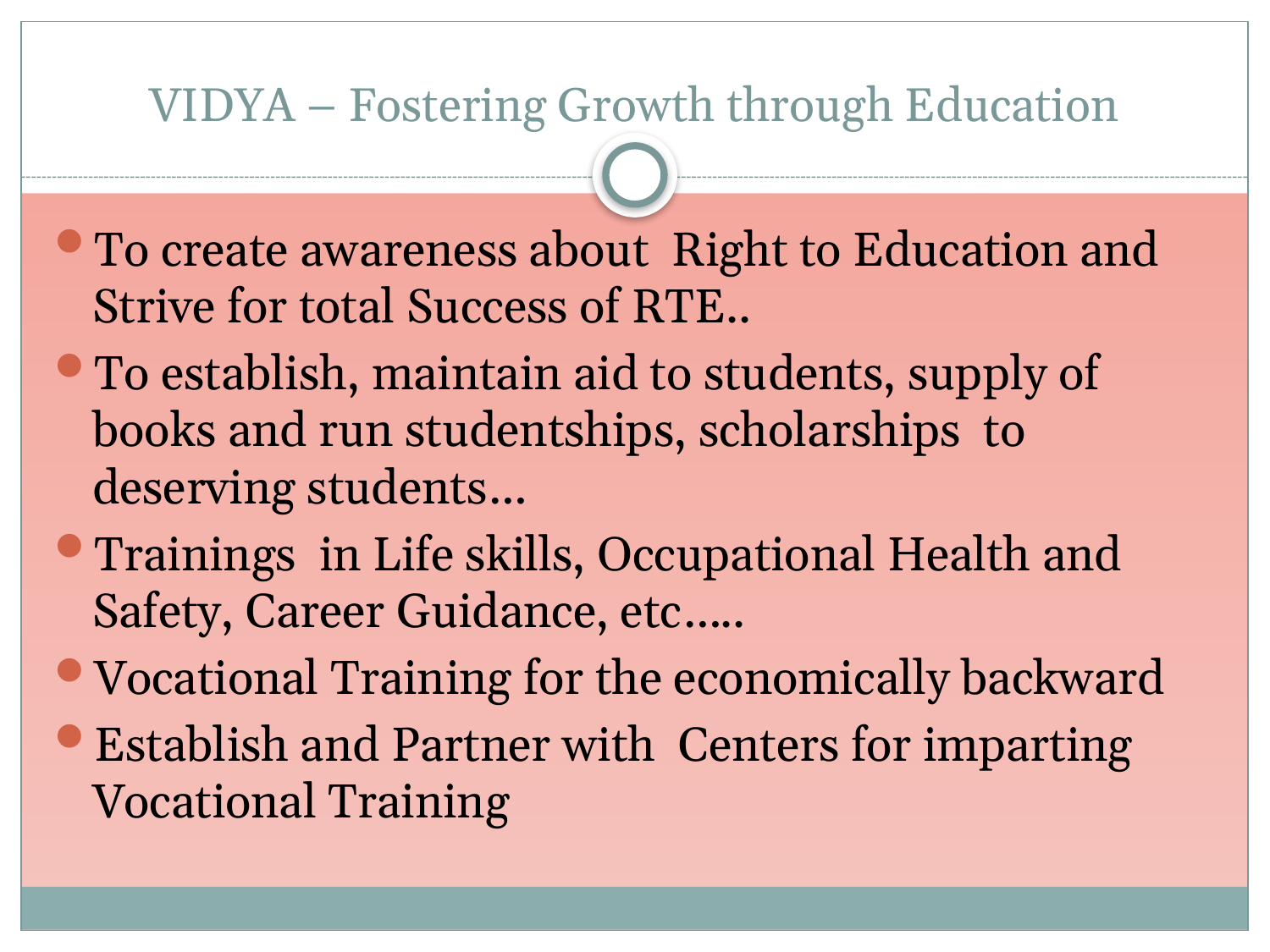

# VIDYA – Fostering Growth through Education
To create awareness about  Right to Education and Strive for total Success of RTE..
To establish, maintain aid to students, supply of books and run studentships, scholarships  to deserving students…
Trainings  in Life skills, Occupational Health and Safety, Career Guidance, etc…..
Vocational Training for the economically backward
Establish and Partner with  Centers for imparting Vocational Training